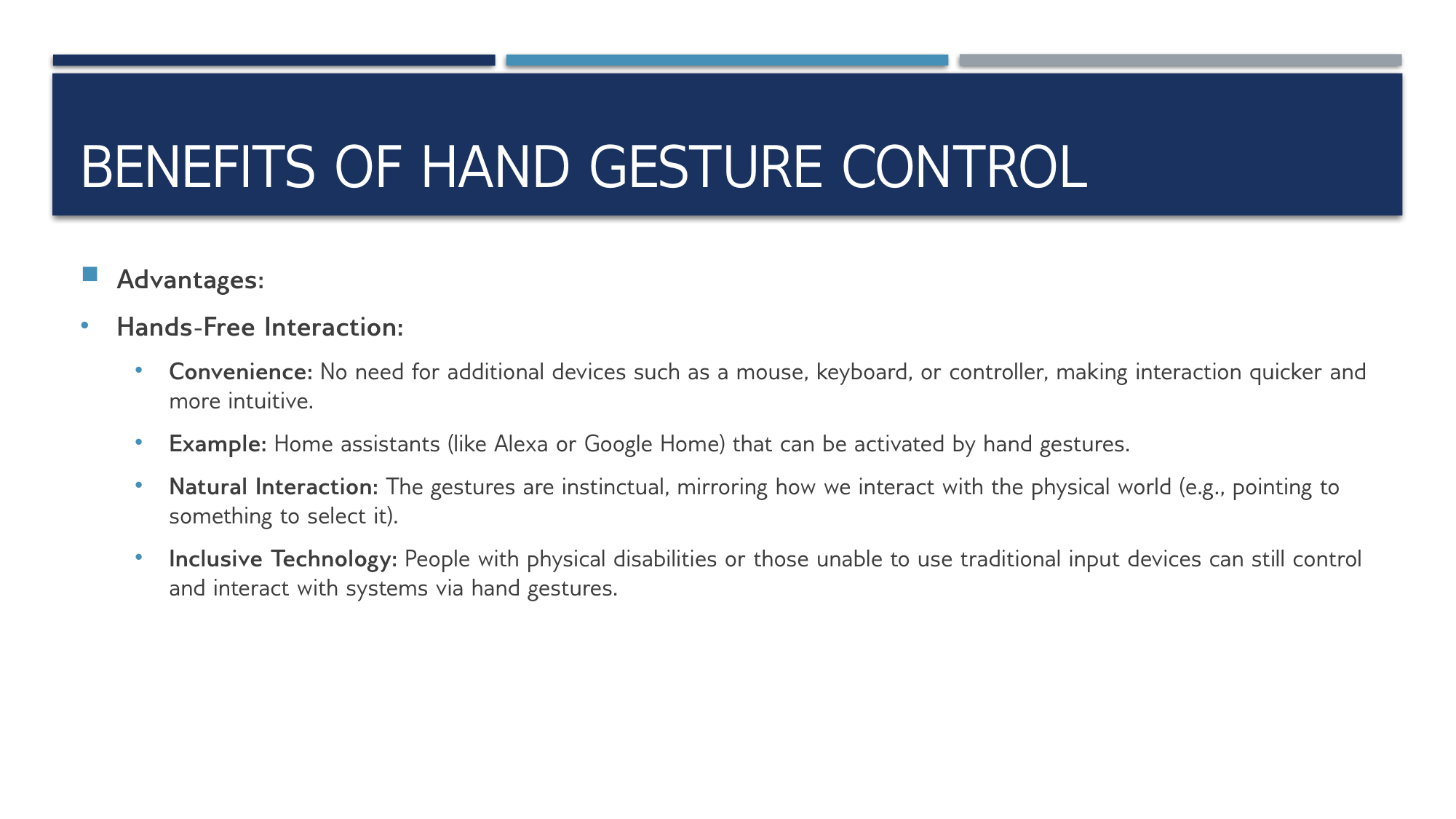

# Benefits of Hand Gesture Control
Advantages:
Hands-Free Interaction:
Convenience: No need for additional devices such as a mouse, keyboard, or controller, making interaction quicker and more intuitive.
Example: Home assistants (like Alexa or Google Home) that can be activated by hand gestures.
Natural Interaction: The gestures are instinctual, mirroring how we interact with the physical world (e.g., pointing to something to select it).
Inclusive Technology: People with physical disabilities or those unable to use traditional input devices can still control and interact with systems via hand gestures.